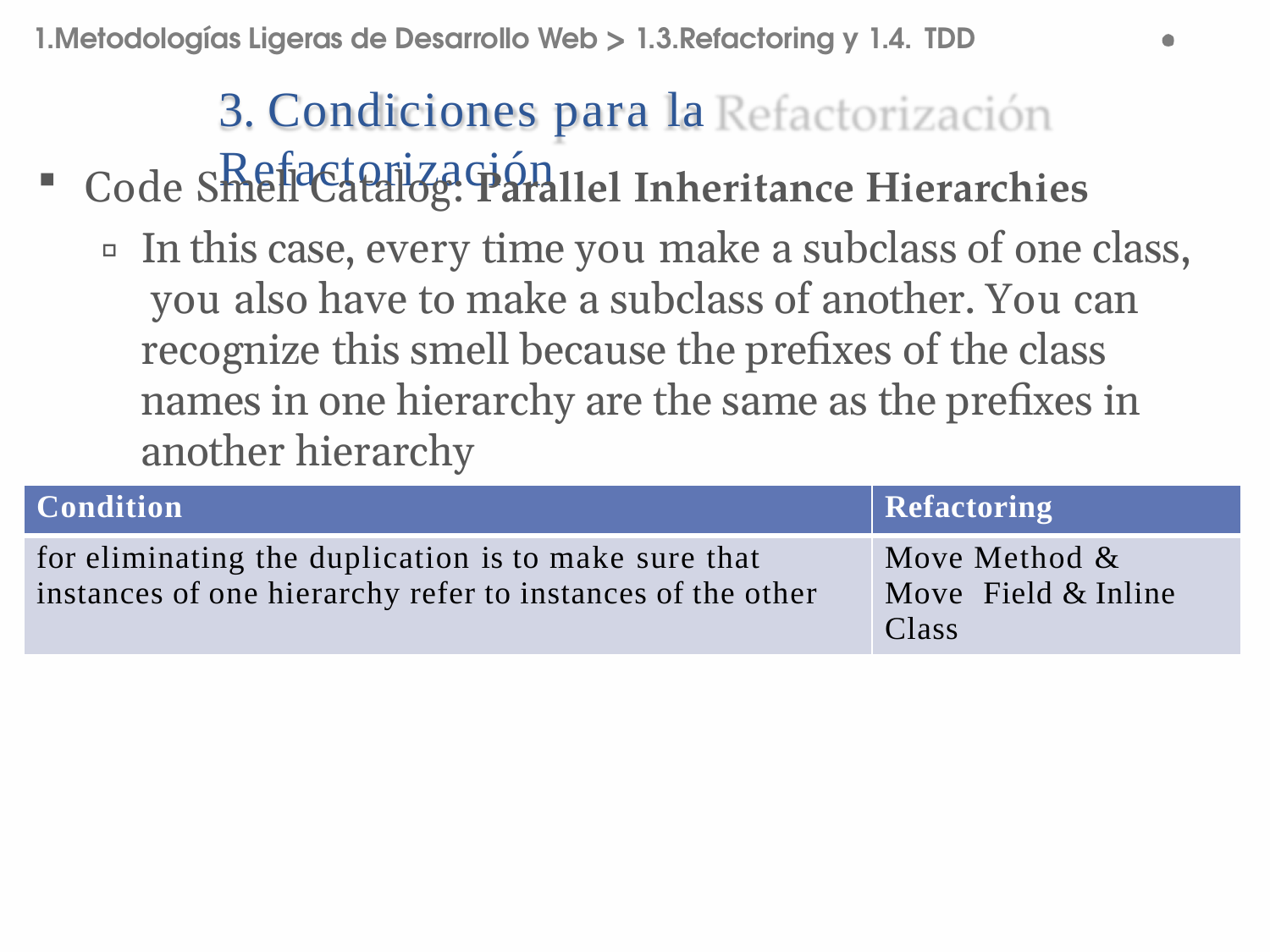

1.Metodologías Ligeras de Desarrollo Web > 1.3.Refactoring y 1.4. TDD

# 3. Condiciones para la Refactorización
Code Smell Catalog: Parallel Inheritance Hierarchies
▫	In this case, every time you make a subclass of one class,  you also have to make a subclass of another. You can  recognize this smell because the prefixes of the class  names in one hierarchy are the same as the prefixes in  another hierarchy
| Condition | Refactoring |
| --- | --- |
| for eliminating the duplication is to make sure that instances of one hierarchy refer to instances of the other | Move Method & Move Field & Inline Class |